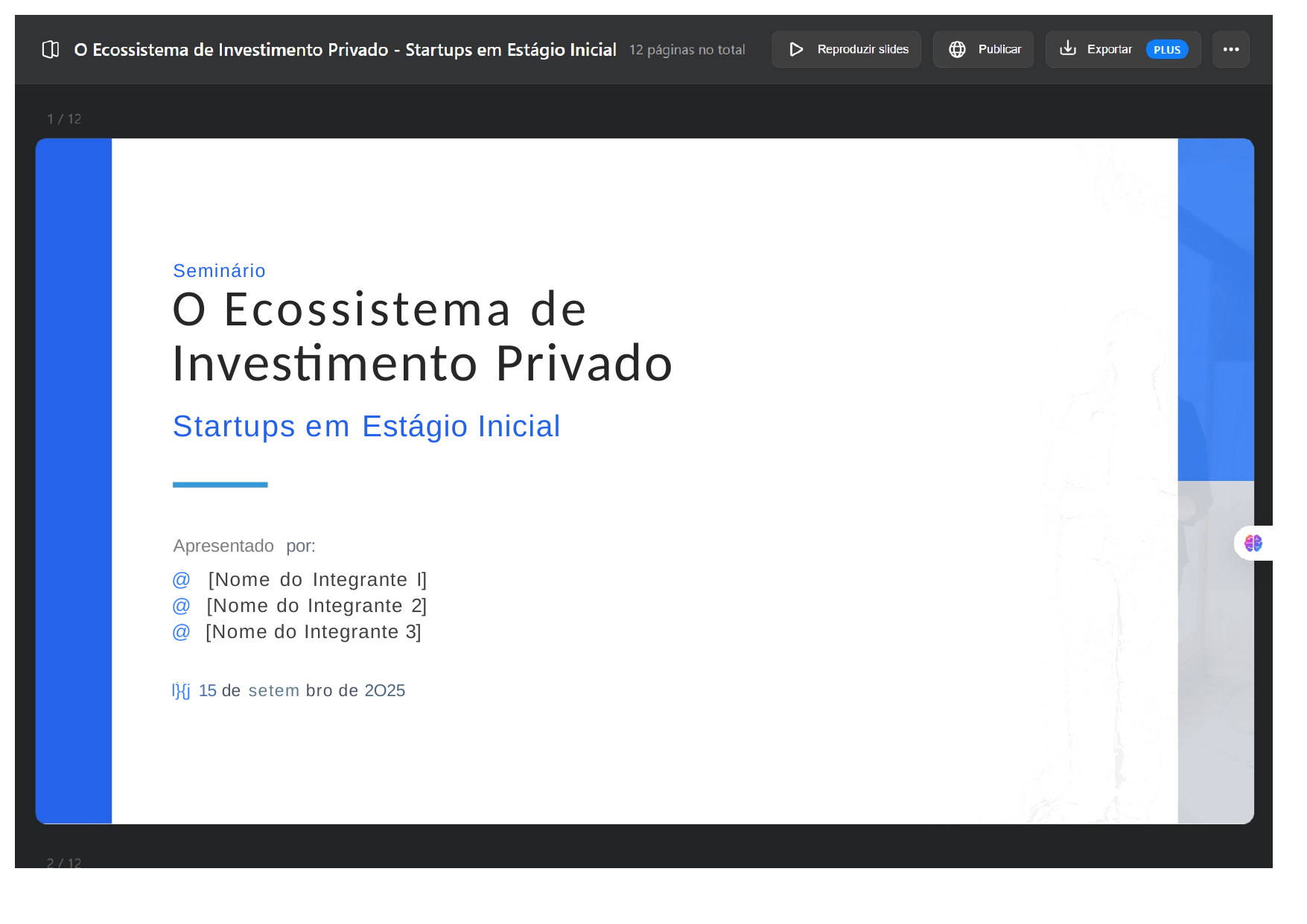

Seminário
# O Ecossistema de
Investimento Privado
Startups em Estágio Inicial
Apresentado por:
@ [Nome do Integrante I] @ [Nome do Integrante 2] @ [Nome do Integrante 3]

l}{j 15 de setem bro de 2O25